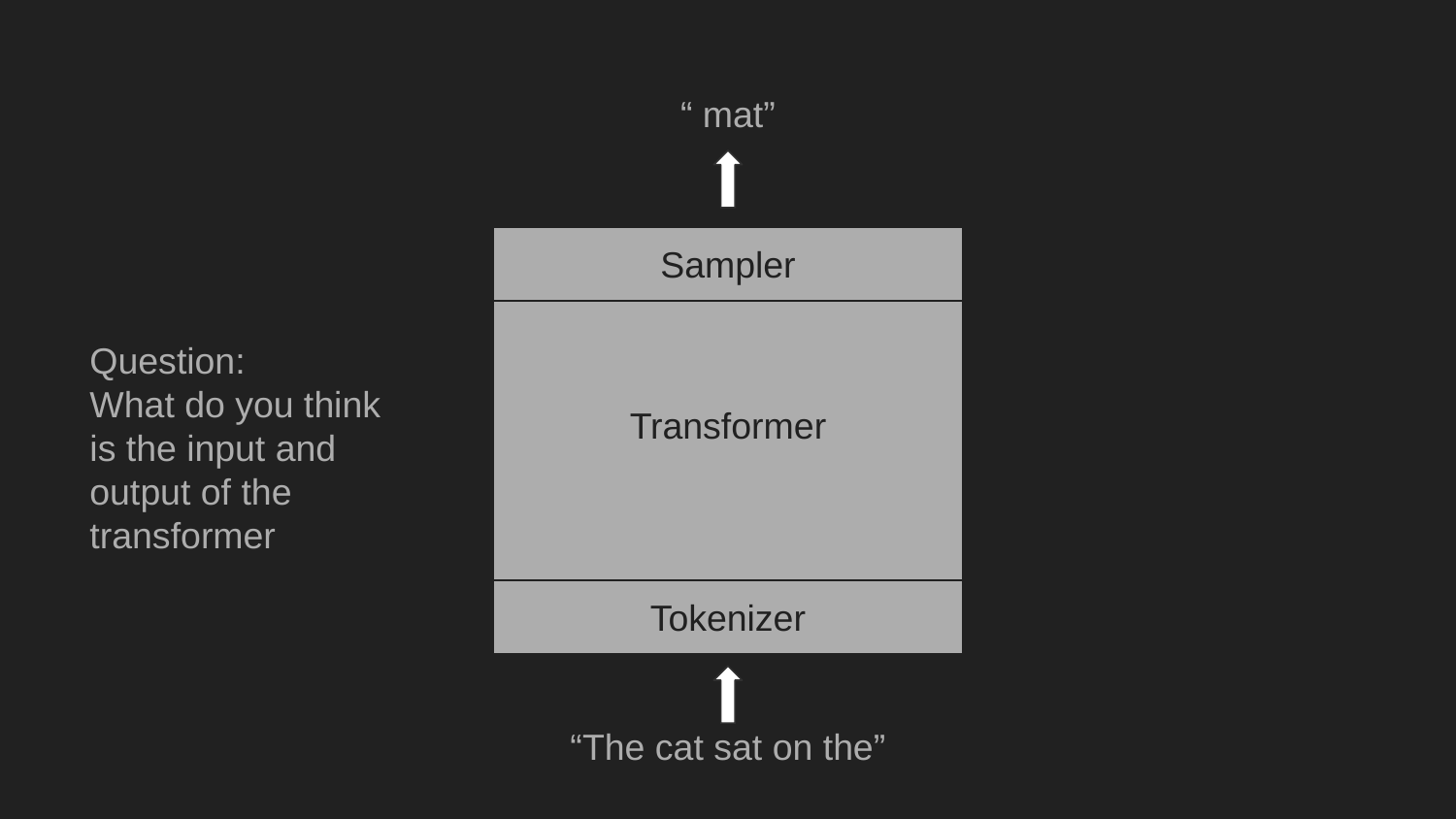

“ mat”

Sampler

Transformer
Question:
What do you think is the input and output of the transformer
Transformer
Tokenizer

“The cat sat on the”